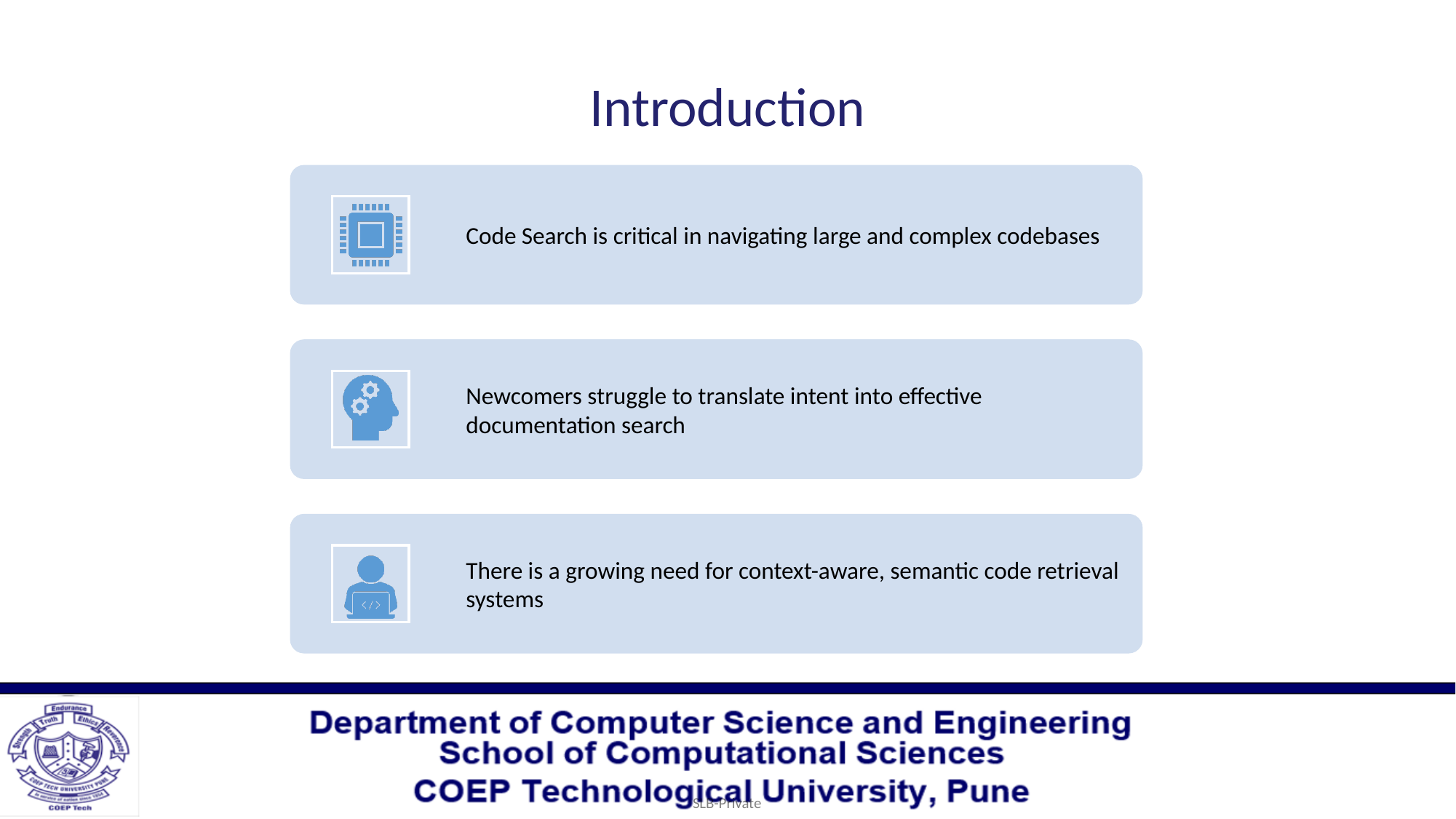

# Introduction
Code Search is critical in navigating large and complex codebases
Newcomers struggle to translate intent into effective documentation search
There is a growing need for context-aware, semantic code retrieval systems